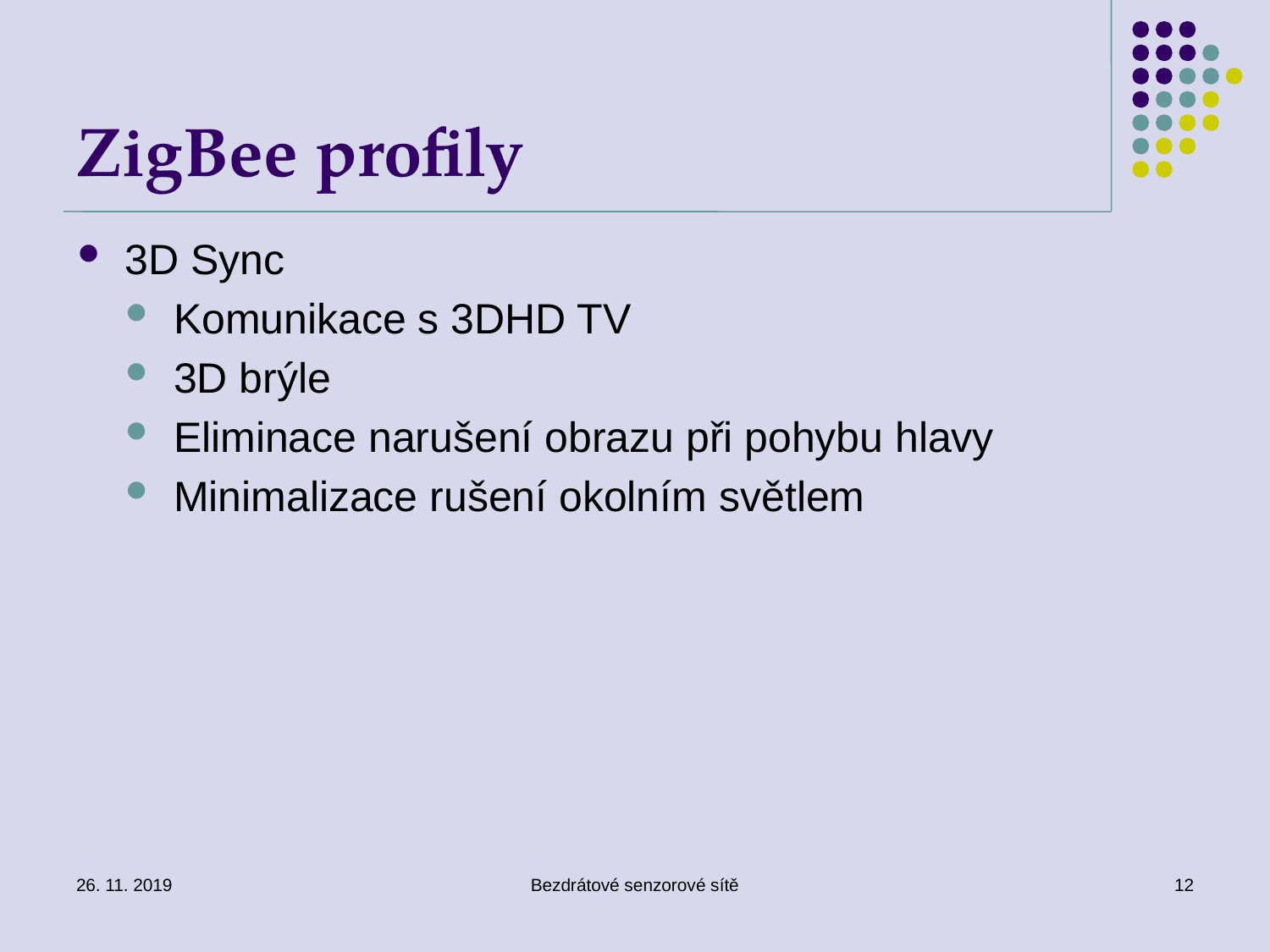

# ZigBee profily
3D Sync
Komunikace s 3DHD TV
3D brýle
Eliminace narušení obrazu při pohybu hlavy
Minimalizace rušení okolním světlem
26. 11. 2019
Bezdrátové senzorové sítě
12